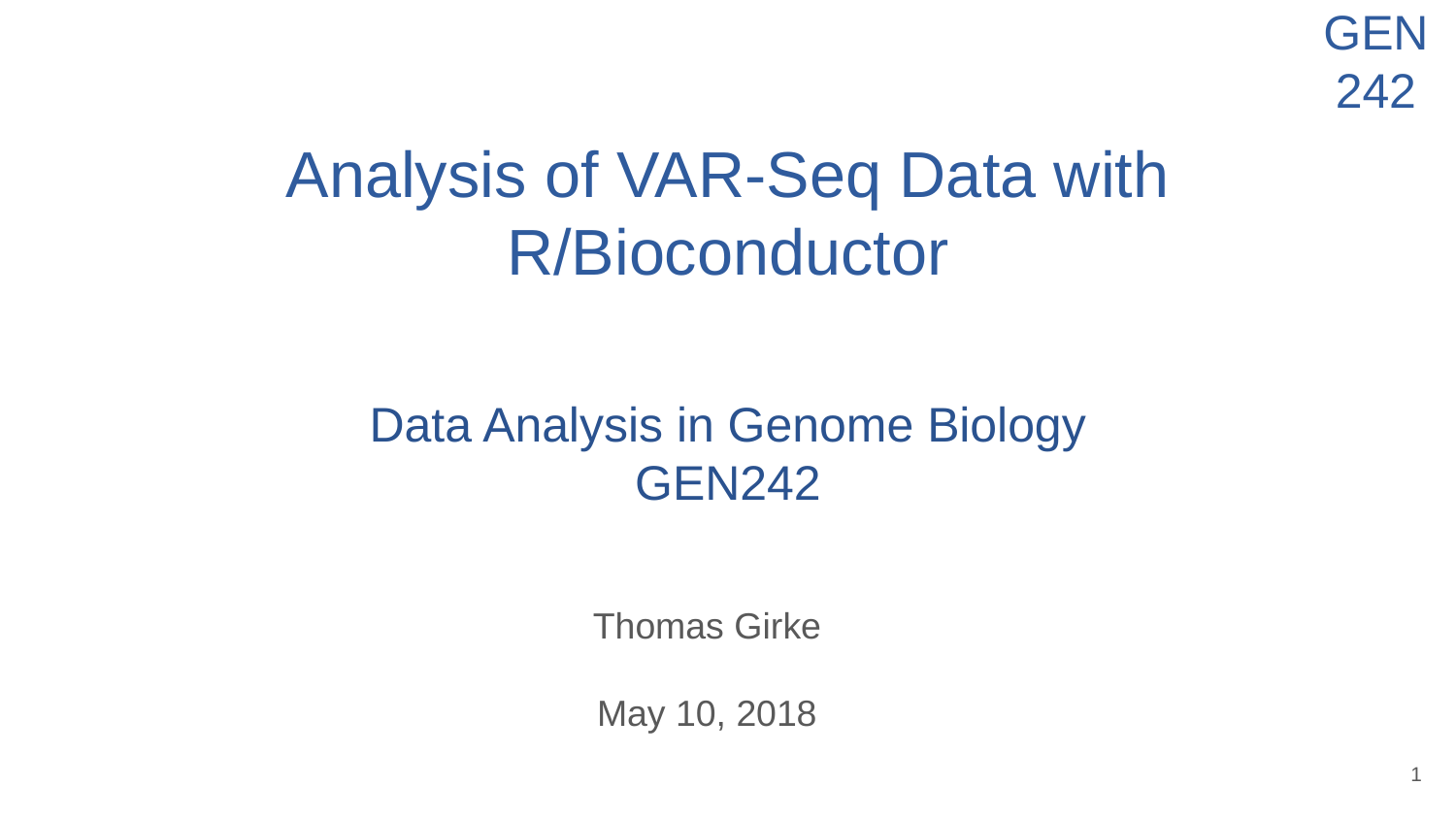

# Analysis of VAR-Seq Data with R/Bioconductor
Data Analysis in Genome Biology
GEN242

Thomas Girke

May 10, 2018

1